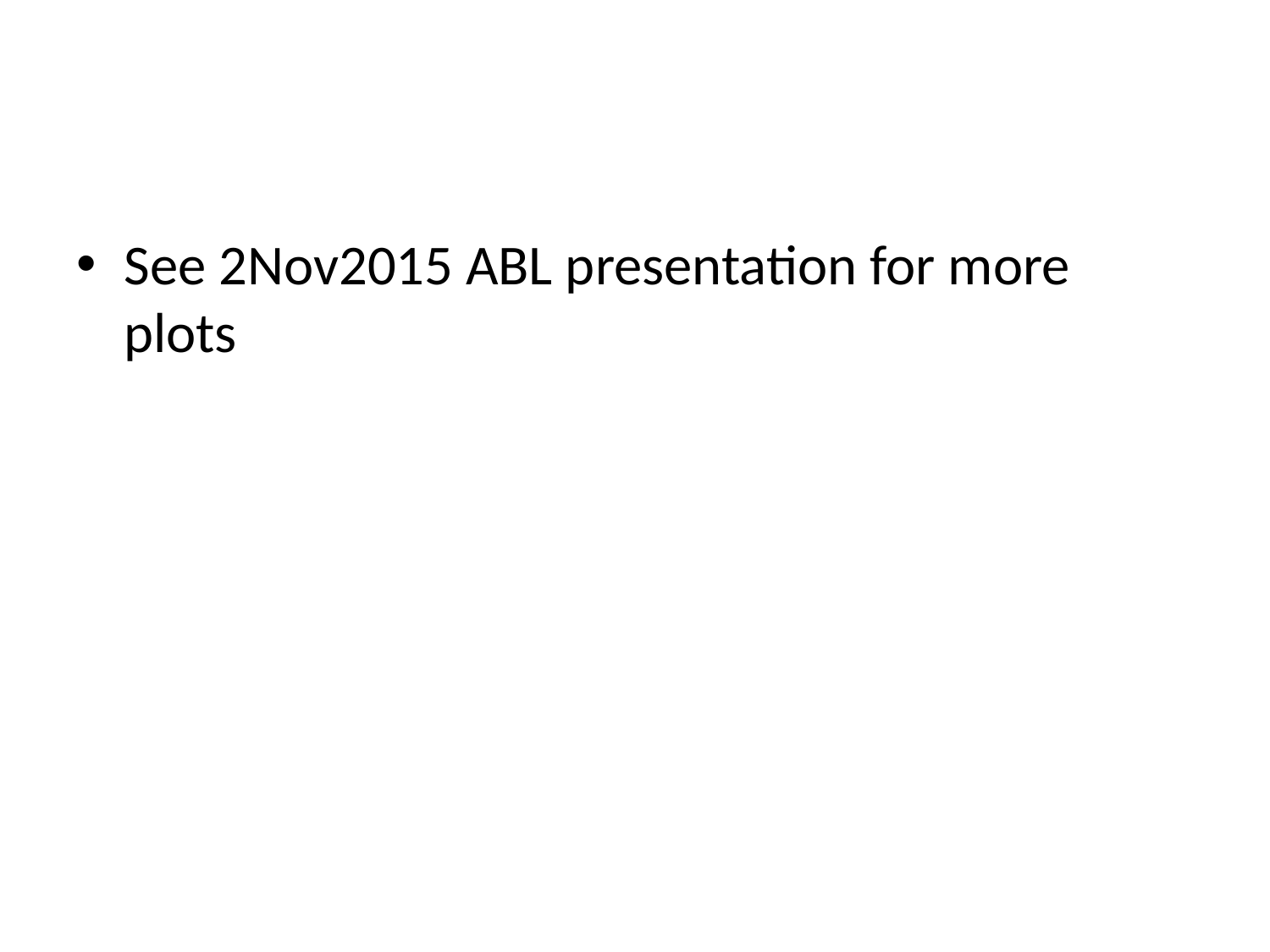

#
See 2Nov2015 ABL presentation for more plots